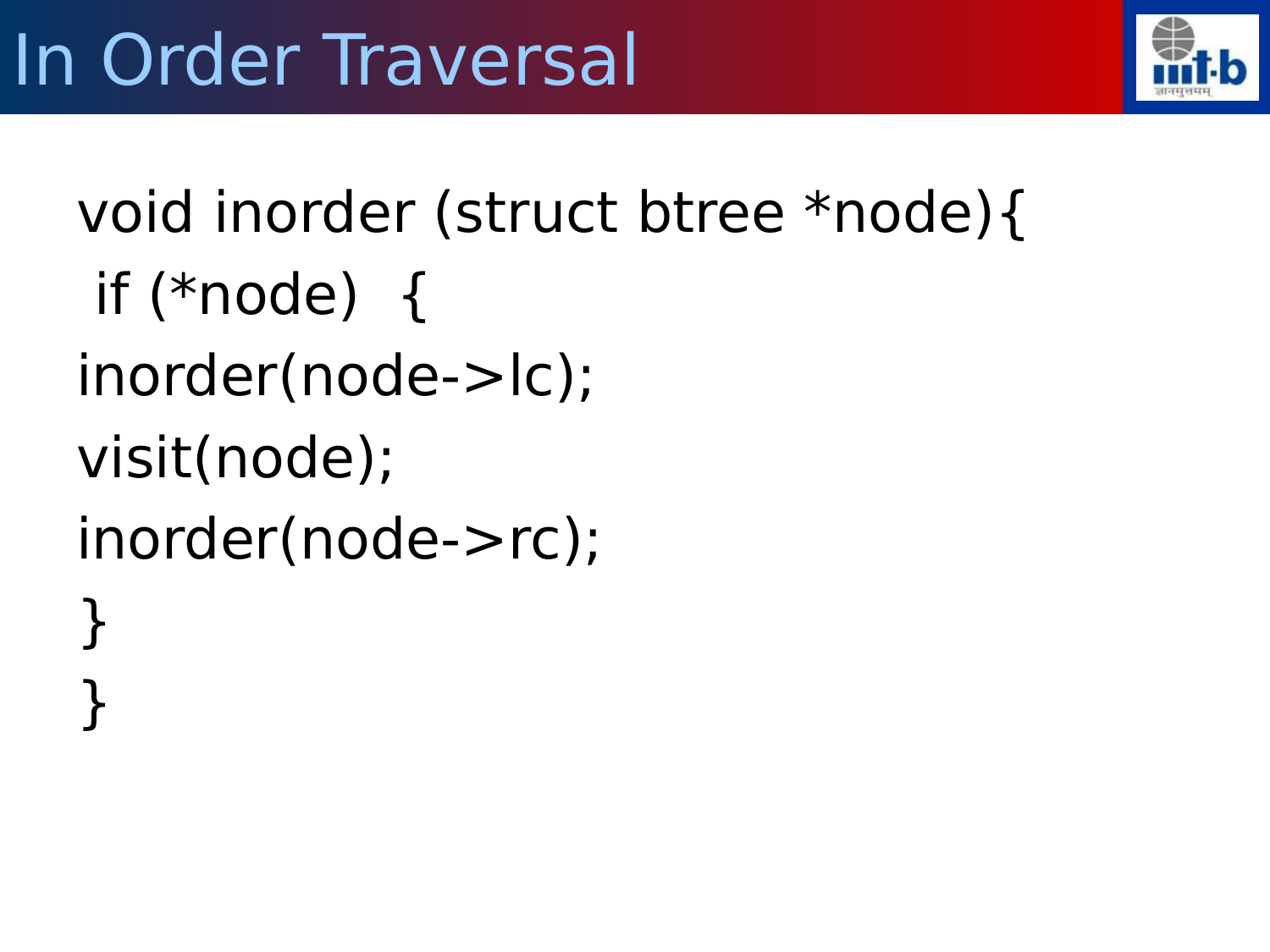

In Order Traversal
void inorder (struct btree *node){
 if (*node)  {
inorder(node->lc);
visit(node);
inorder(node->rc);
}
}